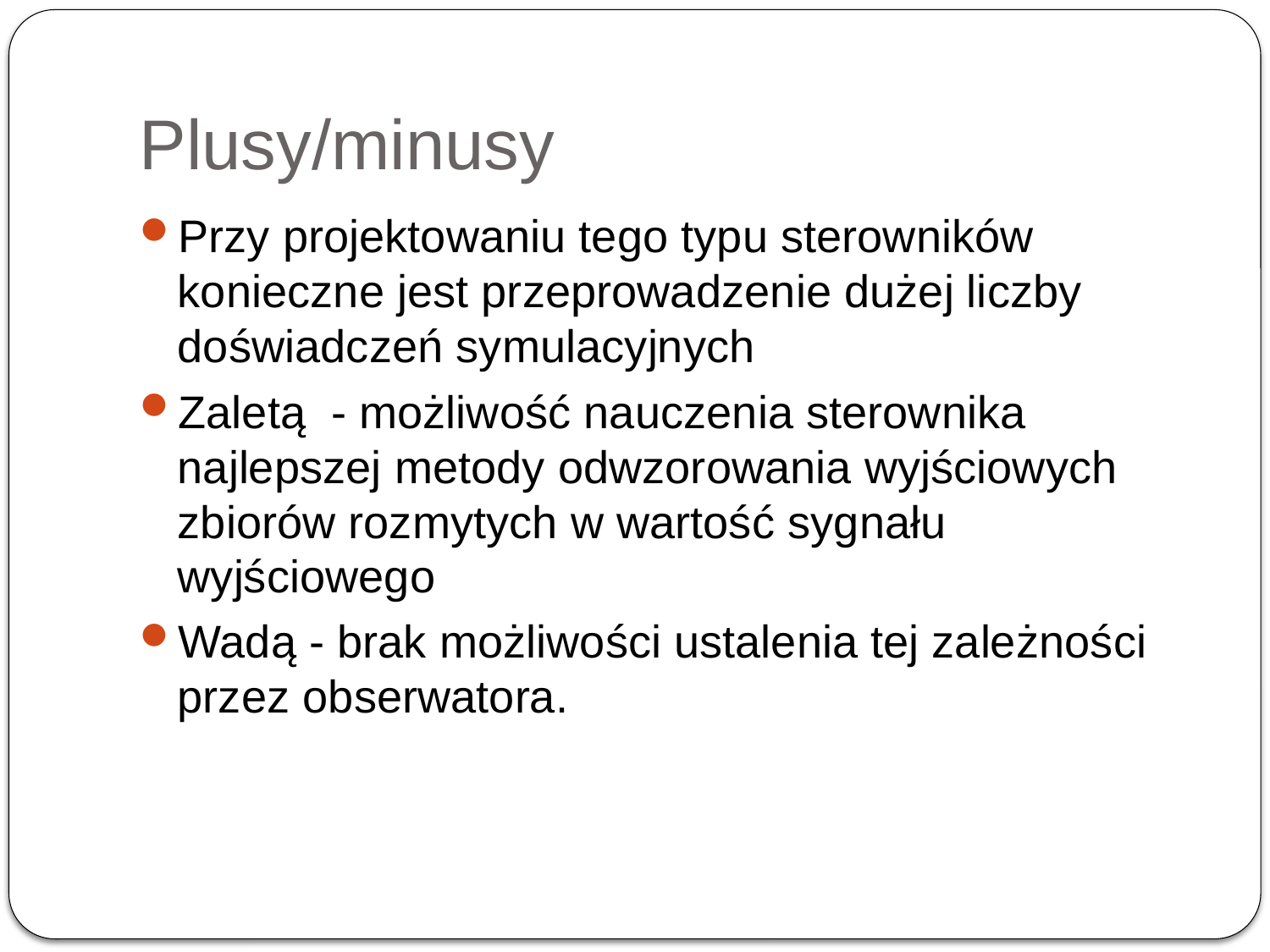

# Plusy/minusy
Przy projektowaniu tego typu sterowników konieczne jest przeprowadzenie dużej liczby doświadczeń symulacyjnych
Zaletą  - możliwość nauczenia sterownika najlepszej metody odwzorowania wyjściowych zbiorów rozmytych w wartość sygnału wyjściowego
Wadą - brak możliwości ustalenia tej zależności przez obserwatora.